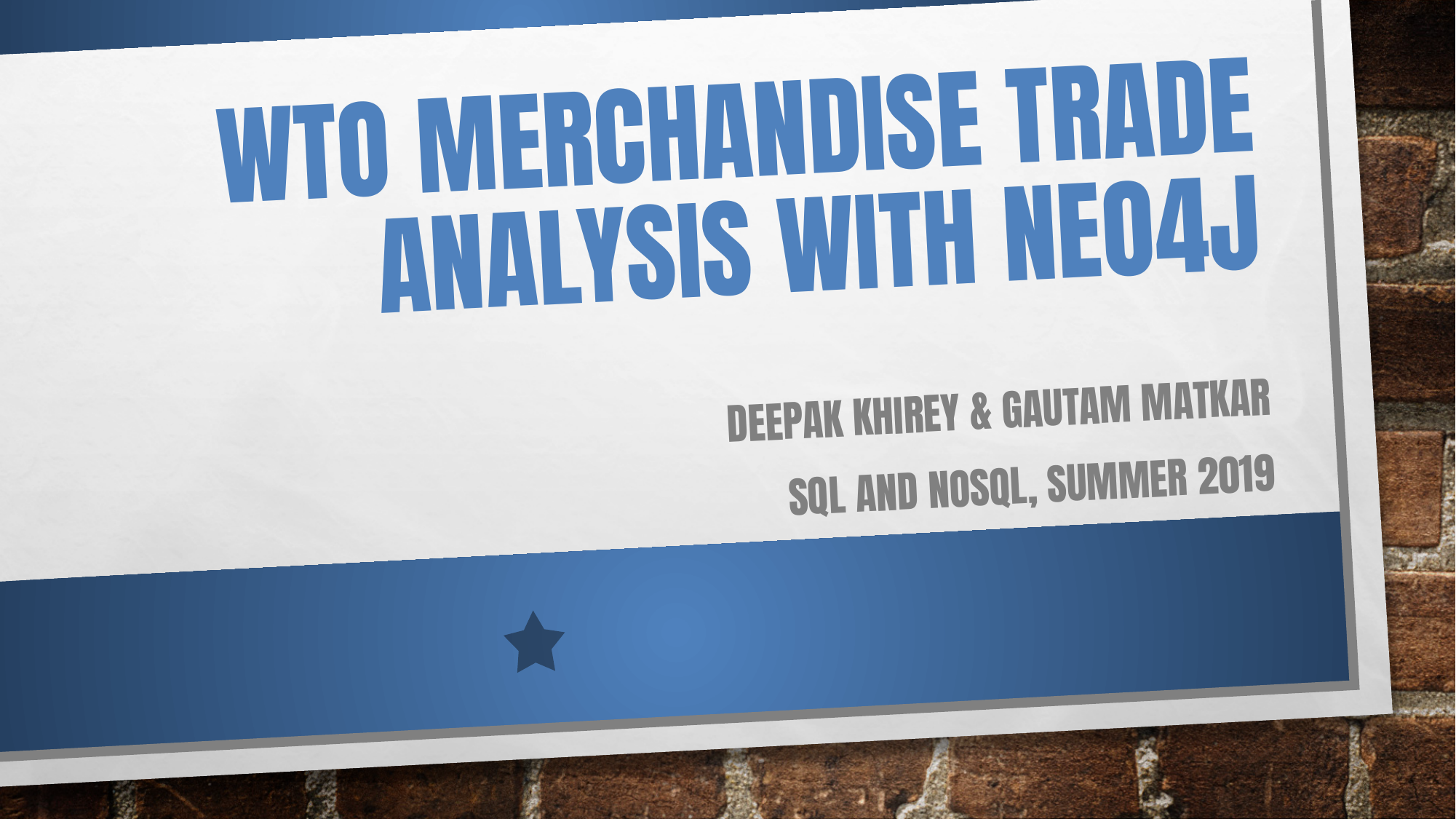

# WTO Merchandise Trade Analysis with Neo4j
Deepak khirey & Gautam matkar
SQL and nosql, Summer 2019